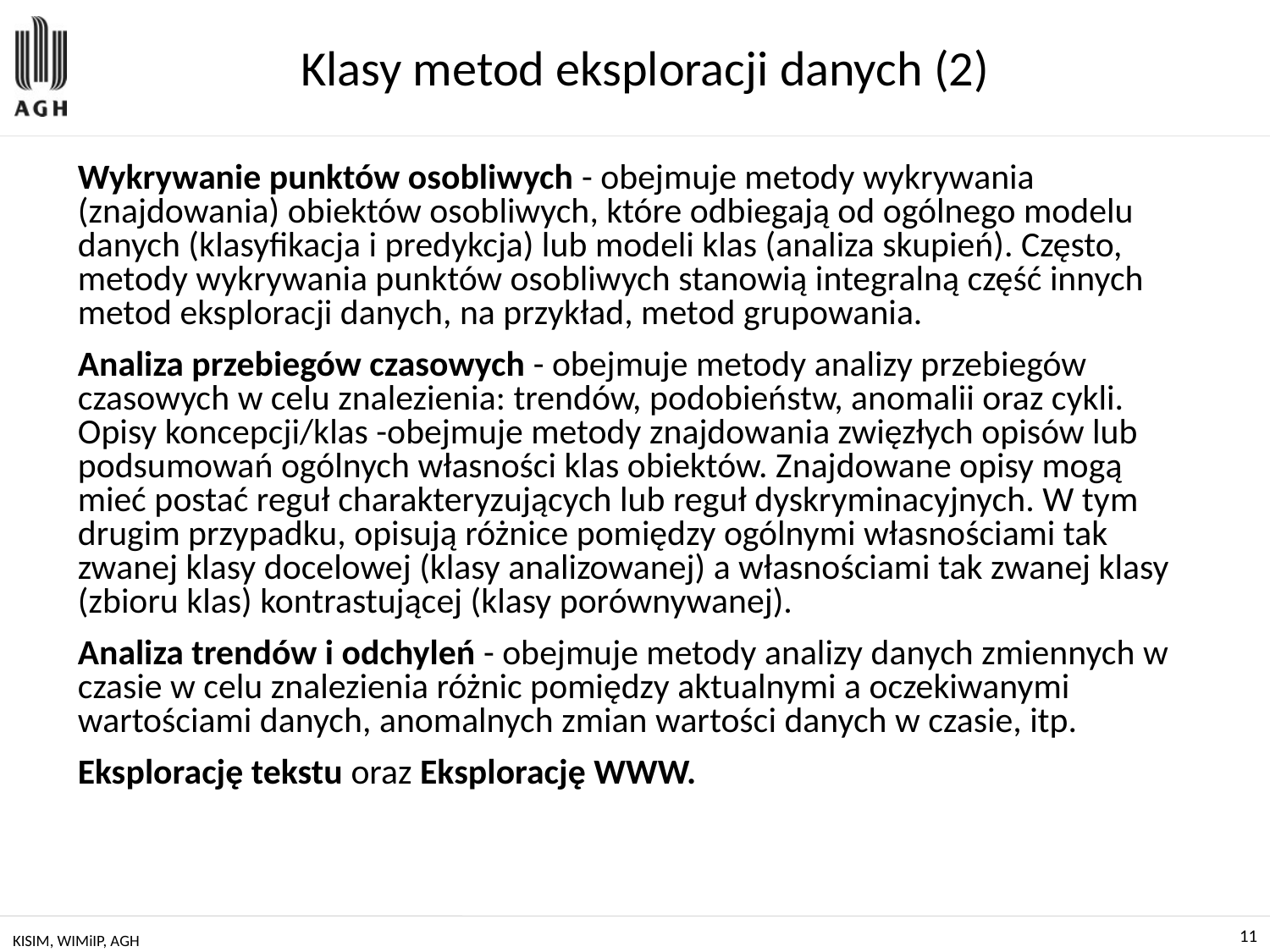

# Klasy metod eksploracji danych (2)
Wykrywanie punktów osobliwych - obejmuje metody wykrywania (znajdowania) obiektów osobliwych, które odbiegają od ogólnego modelu danych (klasyfikacja i predykcja) lub modeli klas (analiza skupień). Często, metody wykrywania punktów osobliwych stanowią integralną część innych metod eksploracji danych, na przykład, metod grupowania.
Analiza przebiegów czasowych - obejmuje metody analizy przebiegów czasowych w celu znalezienia: trendów, podobieństw, anomalii oraz cykli. Opisy koncepcji/klas -obejmuje metody znajdowania zwięzłych opisów lub podsumowań ogólnych własności klas obiektów. Znajdowane opisy mogą mieć postać reguł charakteryzujących lub reguł dyskryminacyjnych. W tym drugim przypadku, opisują różnice pomiędzy ogólnymi własnościami tak zwanej klasy docelowej (klasy analizowanej) a własnościami tak zwanej klasy (zbioru klas) kontrastującej (klasy porównywanej).
Analiza trendów i odchyleń - obejmuje metody analizy danych zmiennych w czasie w celu znalezienia różnic pomiędzy aktualnymi a oczekiwanymi wartościami danych, anomalnych zmian wartości danych w czasie, itp.
Eksplorację tekstu oraz Eksplorację WWW.
KISIM, WIMiIP, AGH